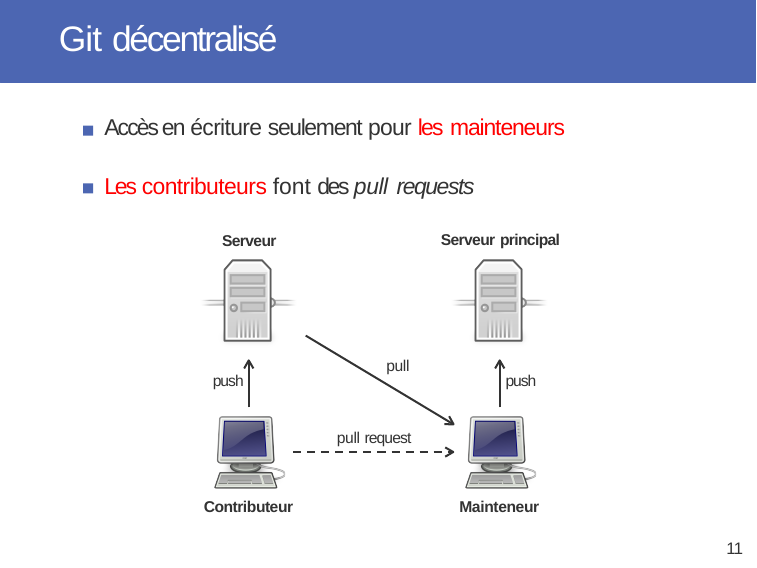

# Git décentralisé
Accès en écriture seulement pour les mainteneurs

Les contributeurs font des pull requests

Serveur principal
Serveur

pull

push
push

pull request

Contributeur
Mainteneur
11